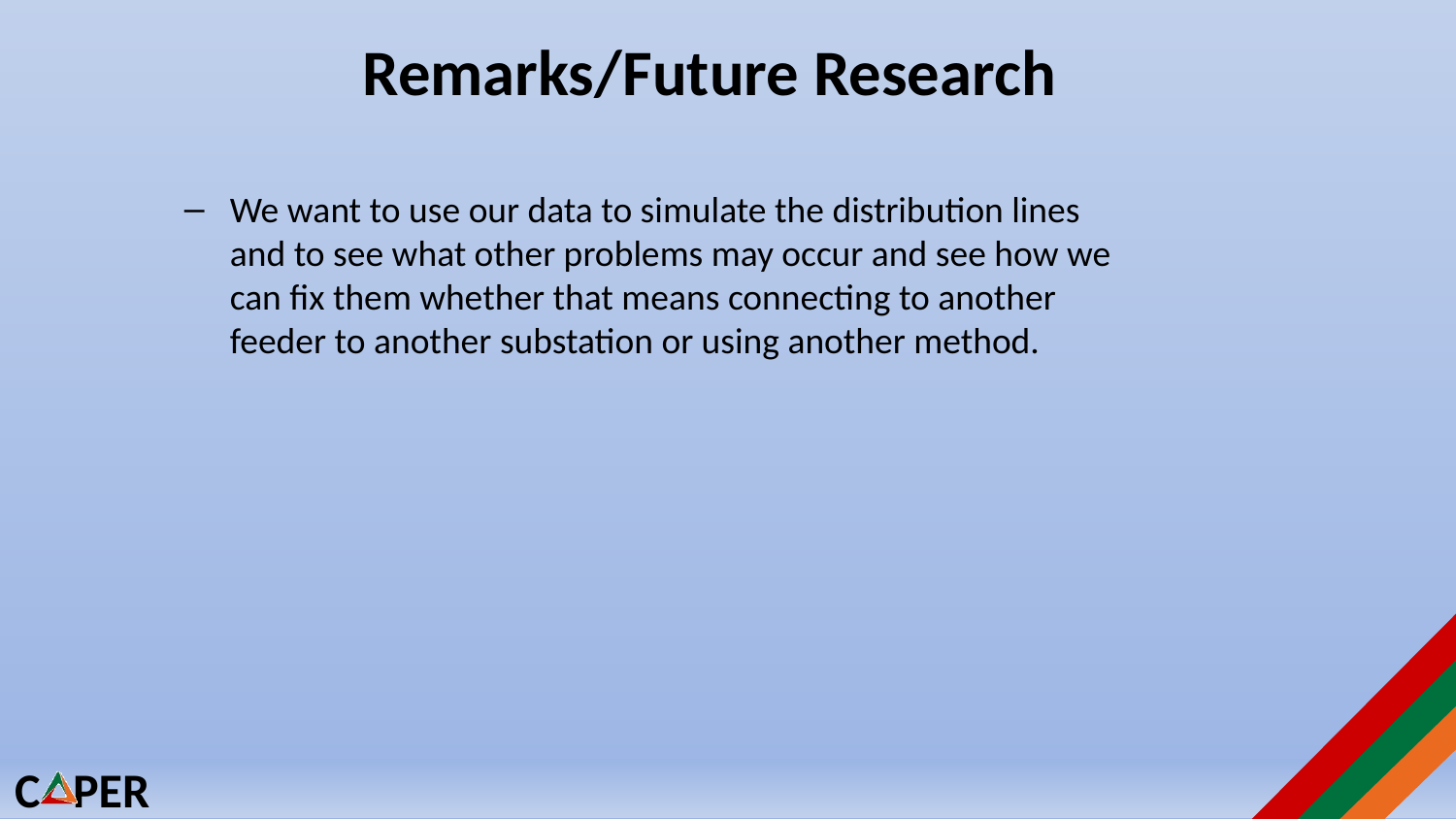

# Remarks/Future Research
We want to use our data to simulate the distribution lines and to see what other problems may occur and see how we can fix them whether that means connecting to another feeder to another substation or using another method.